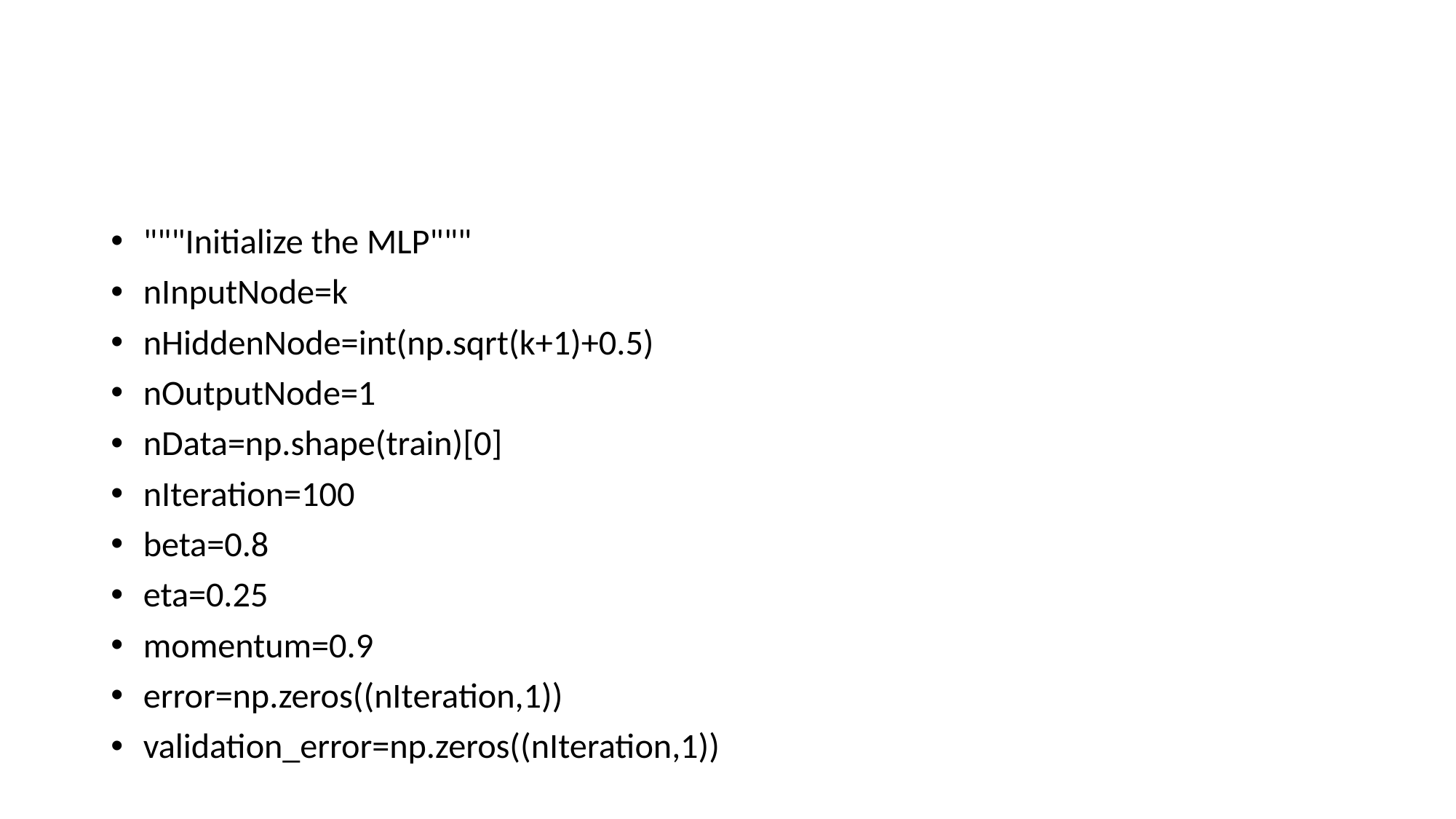

#
"""Initialize the MLP"""
nInputNode=k
nHiddenNode=int(np.sqrt(k+1)+0.5)
nOutputNode=1
nData=np.shape(train)[0]
nIteration=100
beta=0.8
eta=0.25
momentum=0.9
error=np.zeros((nIteration,1))
validation_error=np.zeros((nIteration,1))